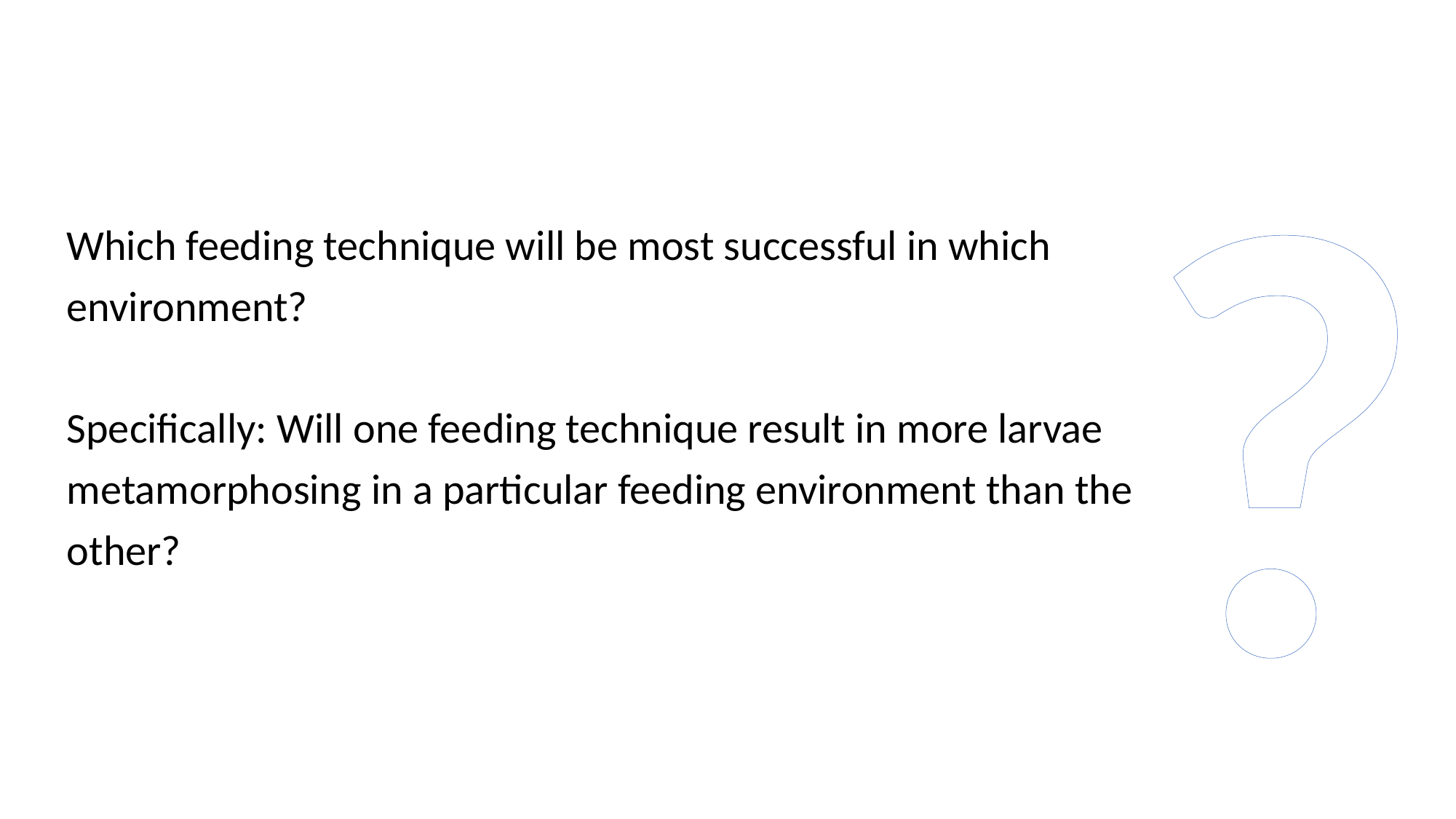

?
Which feeding technique will be most successful in which
environment?

Specifically: Will one feeding technique result in more larvae
metamorphosing in a particular feeding environment than the
other?